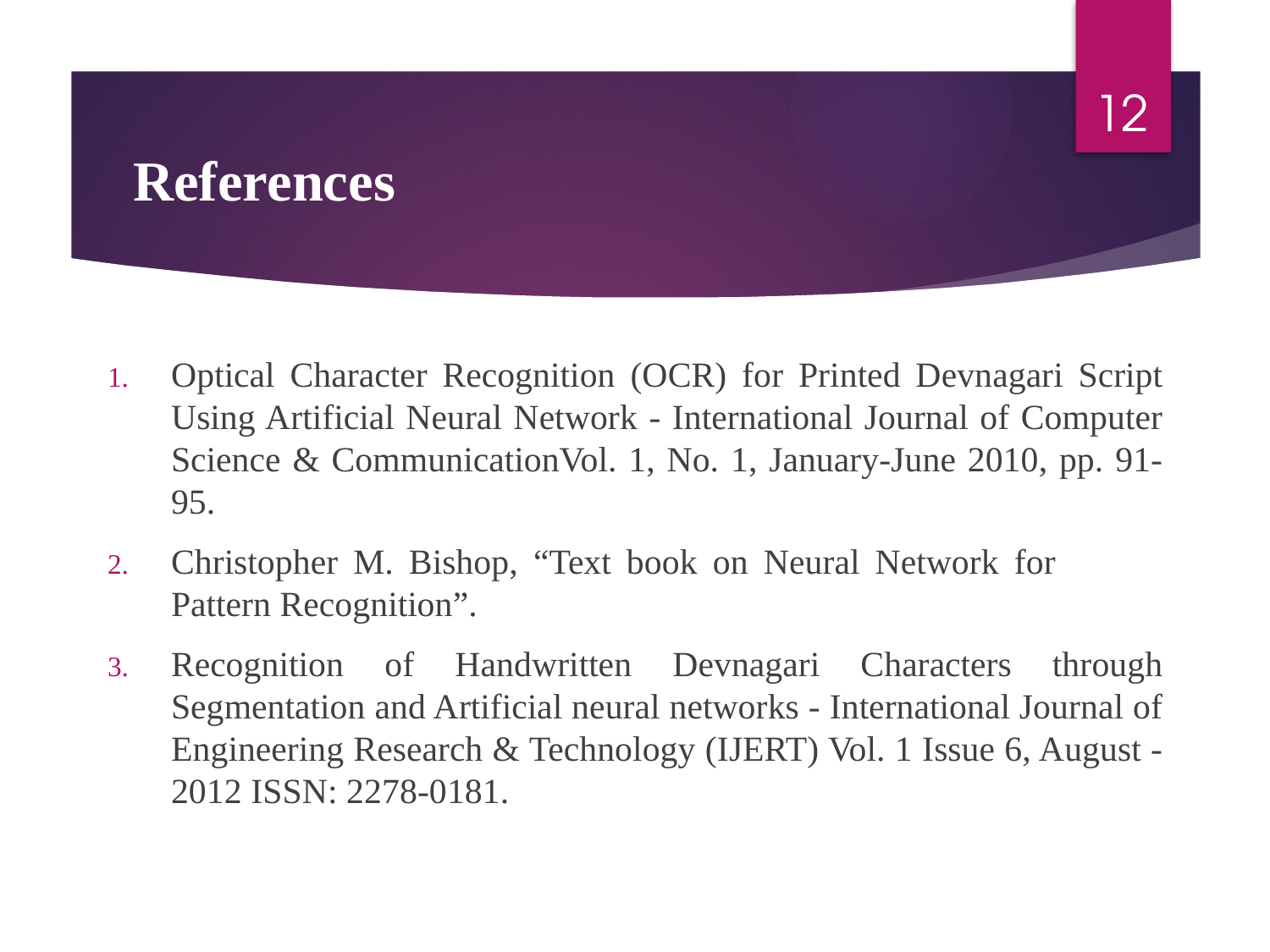

12
# References
Optical Character Recognition (OCR) for Printed Devnagari Script Using Artificial Neural Network - International Journal of Computer Science & CommunicationVol. 1, No. 1, January-June 2010, pp. 91-95.
Christopher M. Bishop, “Text book on Neural Network for        Pattern Recognition”.
Recognition of Handwritten Devnagari Characters through Segmentation and Artificial neural networks - International Journal of Engineering Research & Technology (IJERT) Vol. 1 Issue 6, August - 2012 ISSN: 2278-0181.